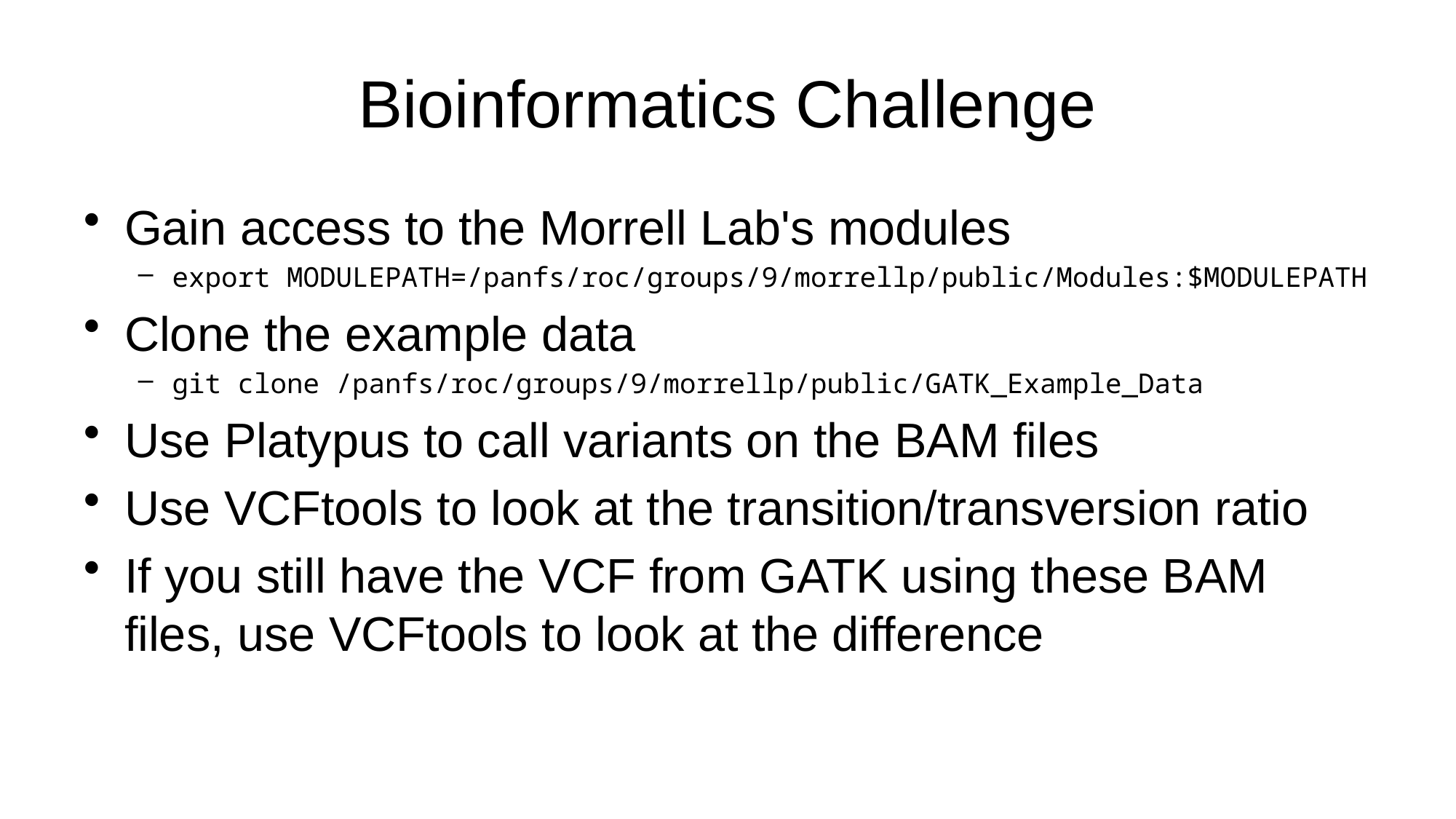

# Bioinformatics Challenge
Gain access to the Morrell Lab's modules
export MODULEPATH=/panfs/roc/groups/9/morrellp/public/Modules:$MODULEPATH
Clone the example data
git clone /panfs/roc/groups/9/morrellp/public/GATK_Example_Data
Use Platypus to call variants on the BAM files
Use VCFtools to look at the transition/transversion ratio
If you still have the VCF from GATK using these BAM files, use VCFtools to look at the difference